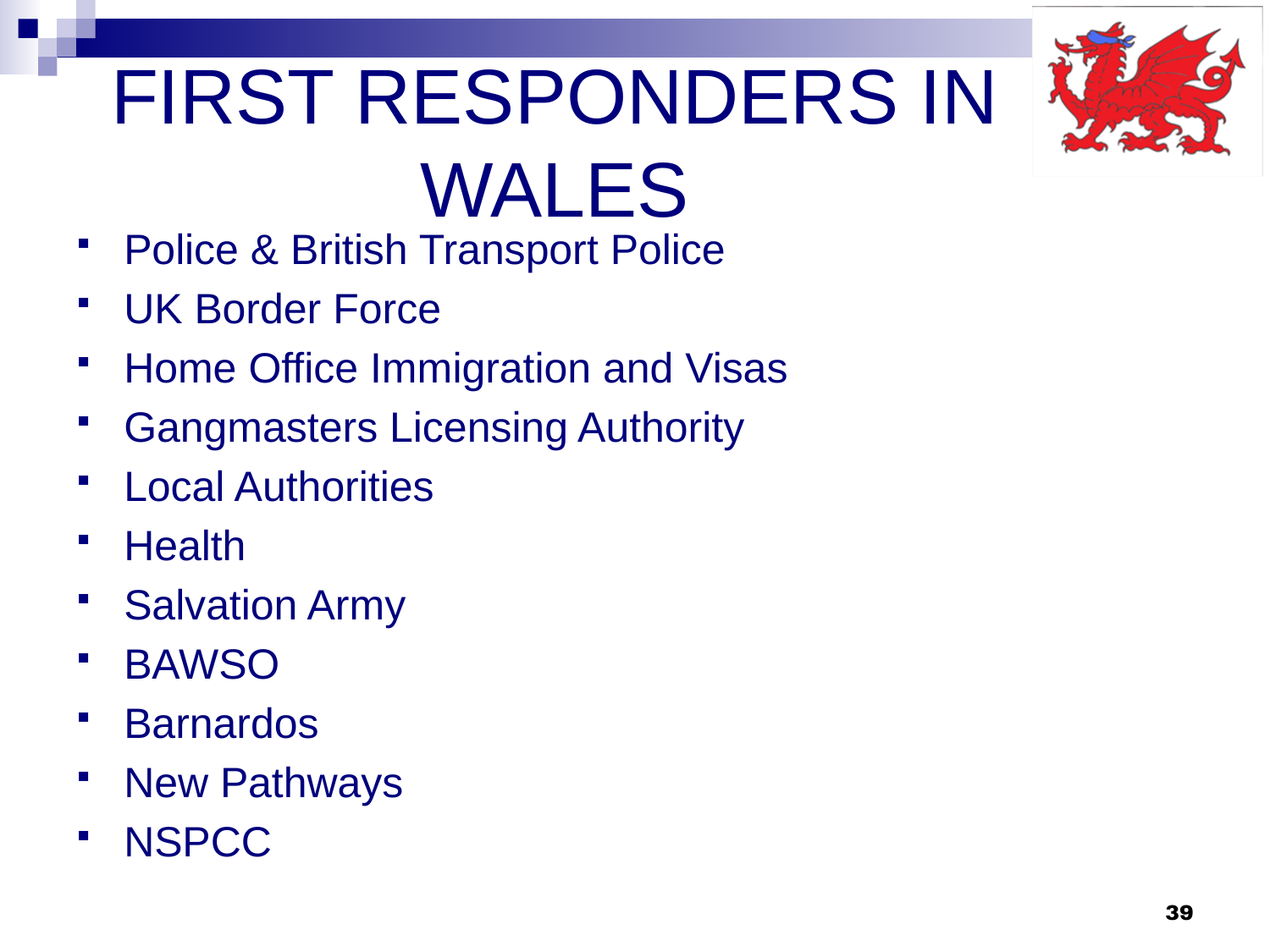

# FIRST RESPONDERS IN WALES
Police & British Transport Police
UK Border Force
Home Office Immigration and Visas
Gangmasters Licensing Authority
Local Authorities
Health
Salvation Army
BAWSO
Barnardos
New Pathways
NSPCC
39